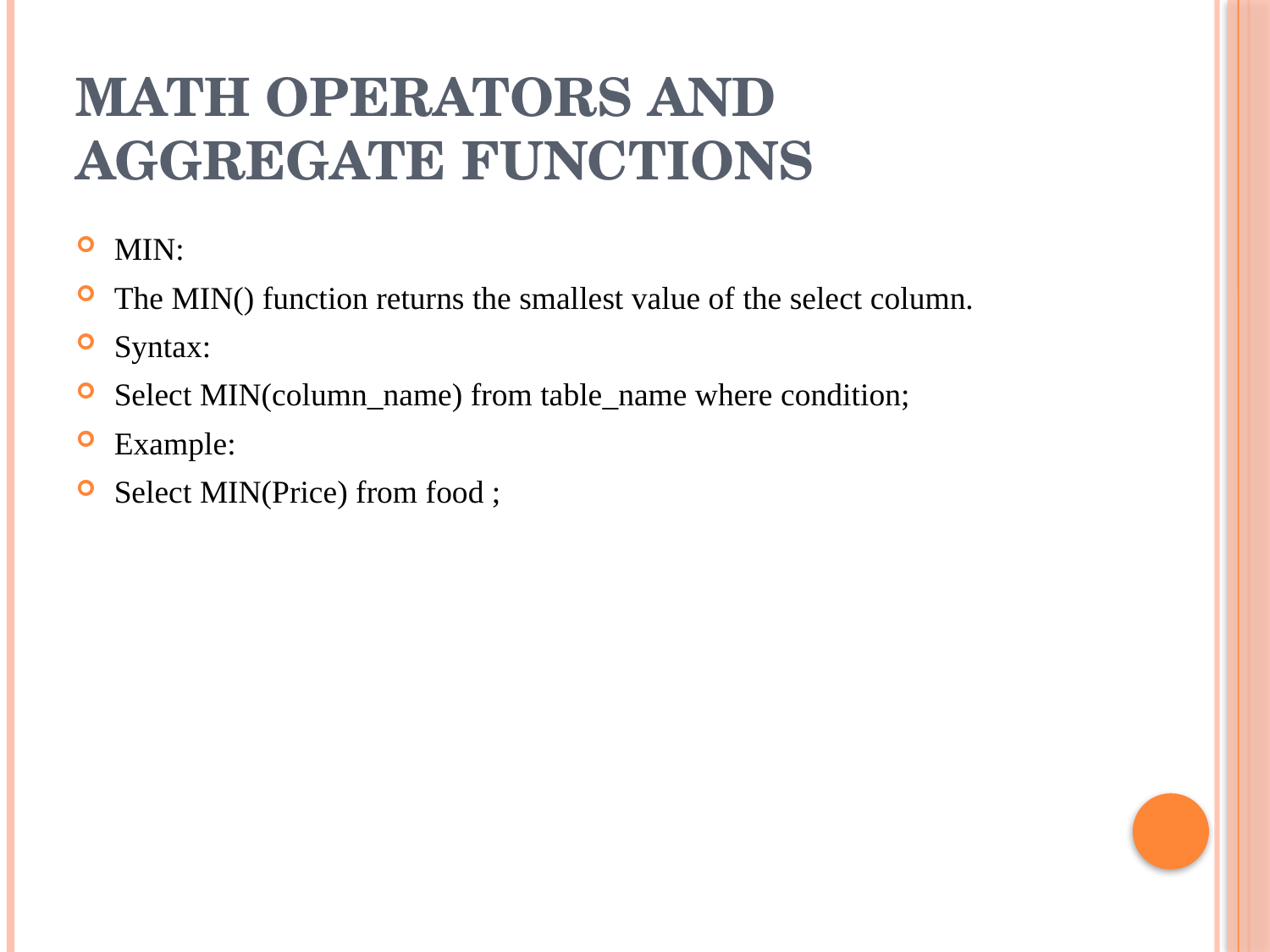

# Math operators and aggregate functions
MIN:
The MIN() function returns the smallest value of the select column.
Syntax:
Select MIN(column_name) from table_name where condition;
Example:
Select MIN(Price) from food ;